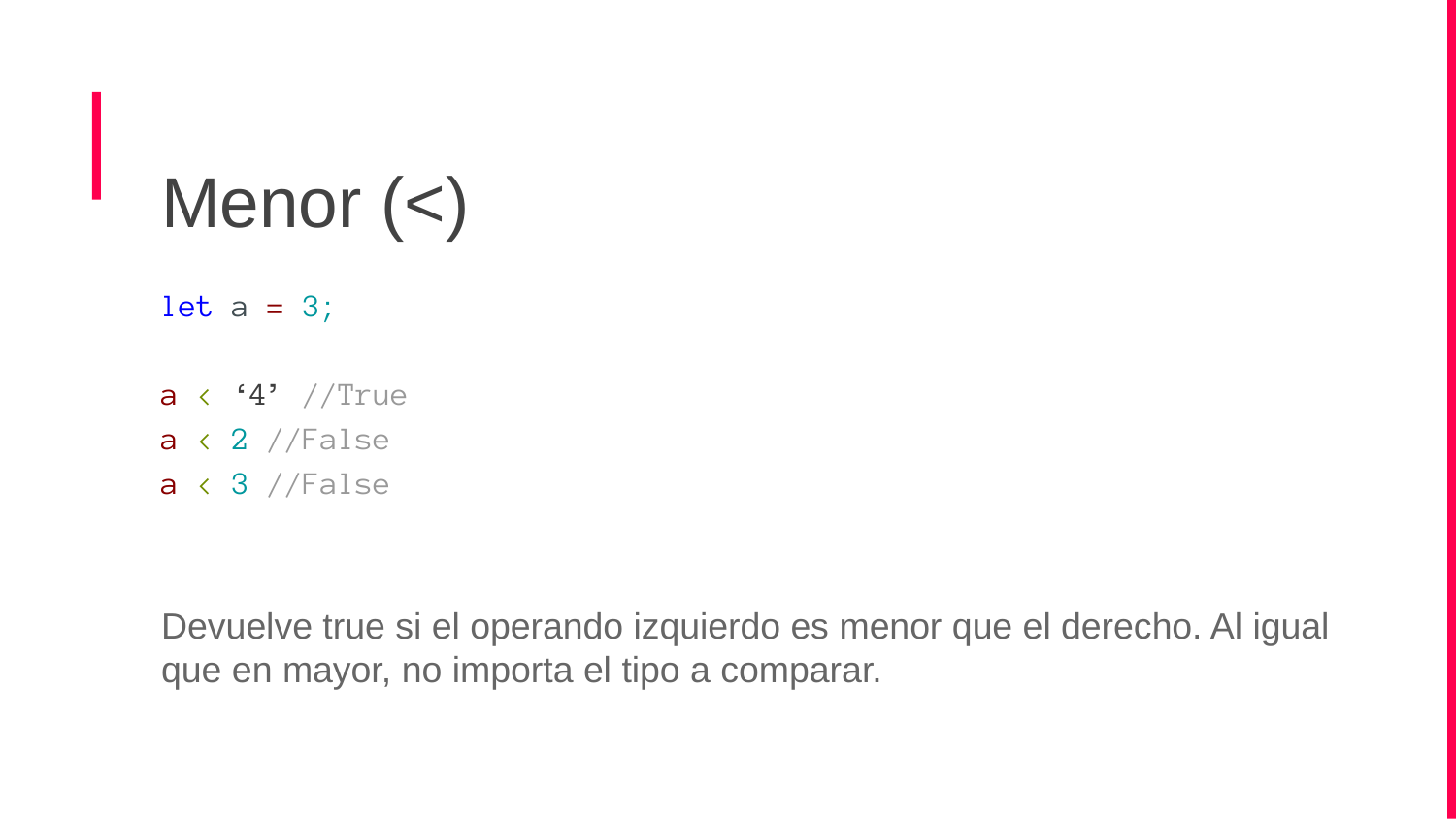

Menor (<)

let a = 3;
a < ‘4’ //True
a < 2 //False
a < 3 //False

Devuelve true si el operando izquierdo es menor que el derecho. Al igual que en mayor, no importa el tipo a comparar.